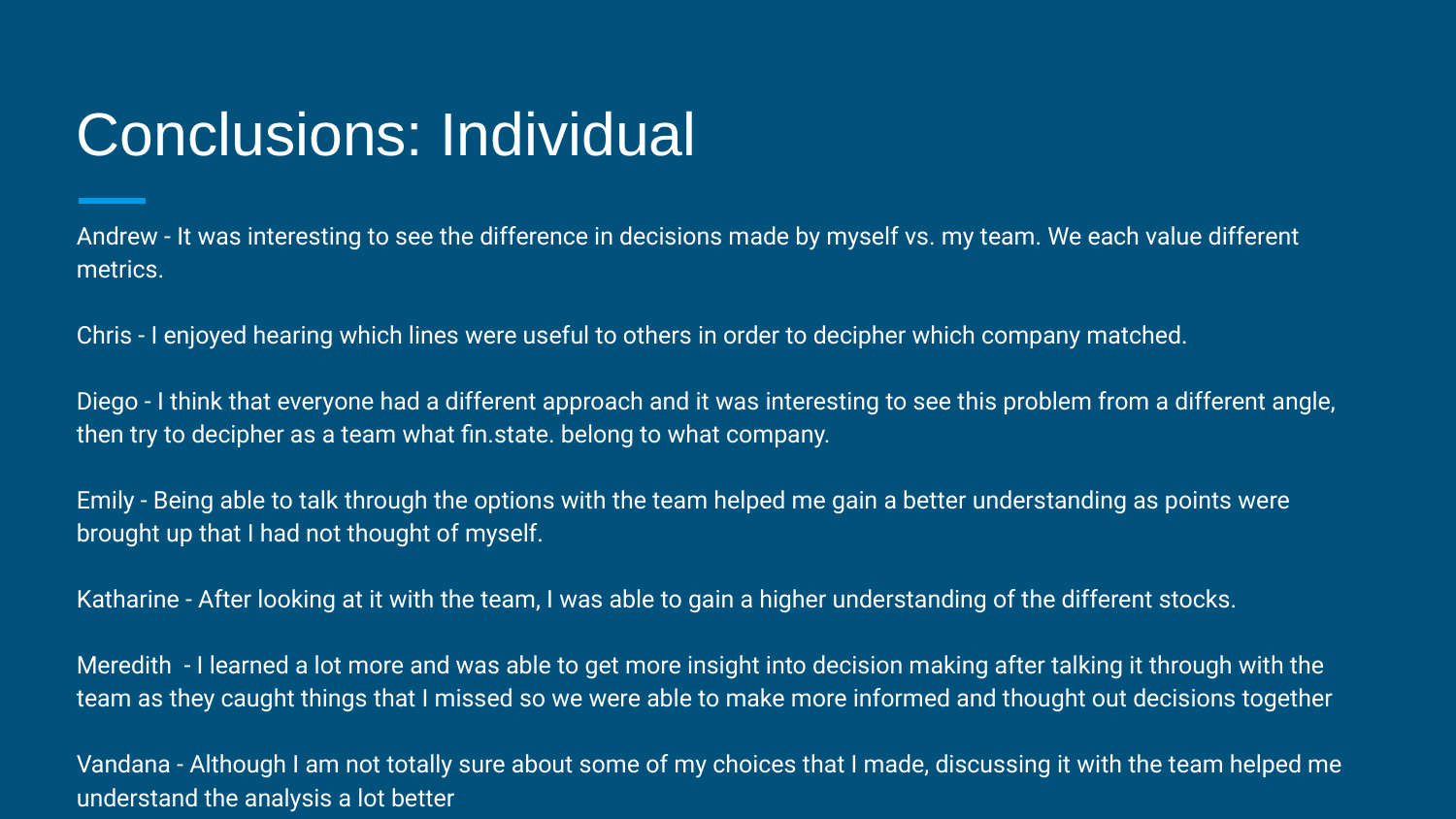

# Conclusions: Individual
Andrew - It was interesting to see the difference in decisions made by myself vs. my team. We each value different metrics.
Chris - I enjoyed hearing which lines were useful to others in order to decipher which company matched.
Diego - I think that everyone had a different approach and it was interesting to see this problem from a different angle, then try to decipher as a team what fin.state. belong to what company.
Emily - Being able to talk through the options with the team helped me gain a better understanding as points were brought up that I had not thought of myself.
Katharine - After looking at it with the team, I was able to gain a higher understanding of the different stocks.
Meredith  - I learned a lot more and was able to get more insight into decision making after talking it through with the team as they caught things that I missed so we were able to make more informed and thought out decisions together
Vandana - Although I am not totally sure about some of my choices that I made, discussing it with the team helped me understand the analysis a lot better